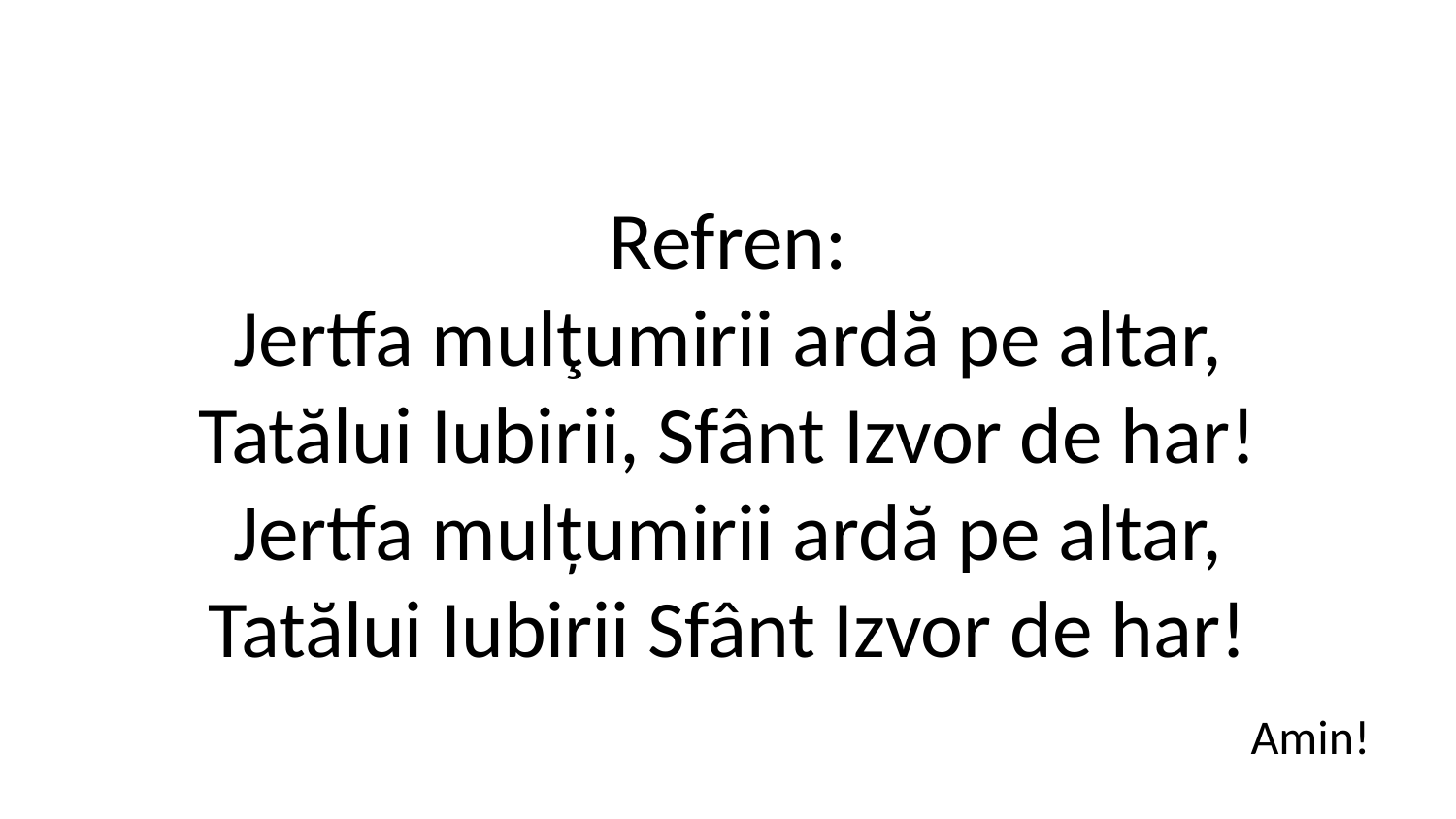

Refren:
Jertfa mulţumirii ardă pe altar,
Tatălui Iubirii, Sfânt Izvor de har!
Jertfa mulțumirii ardă pe altar,
Tatălui Iubirii Sfânt Izvor de har!

Amin!